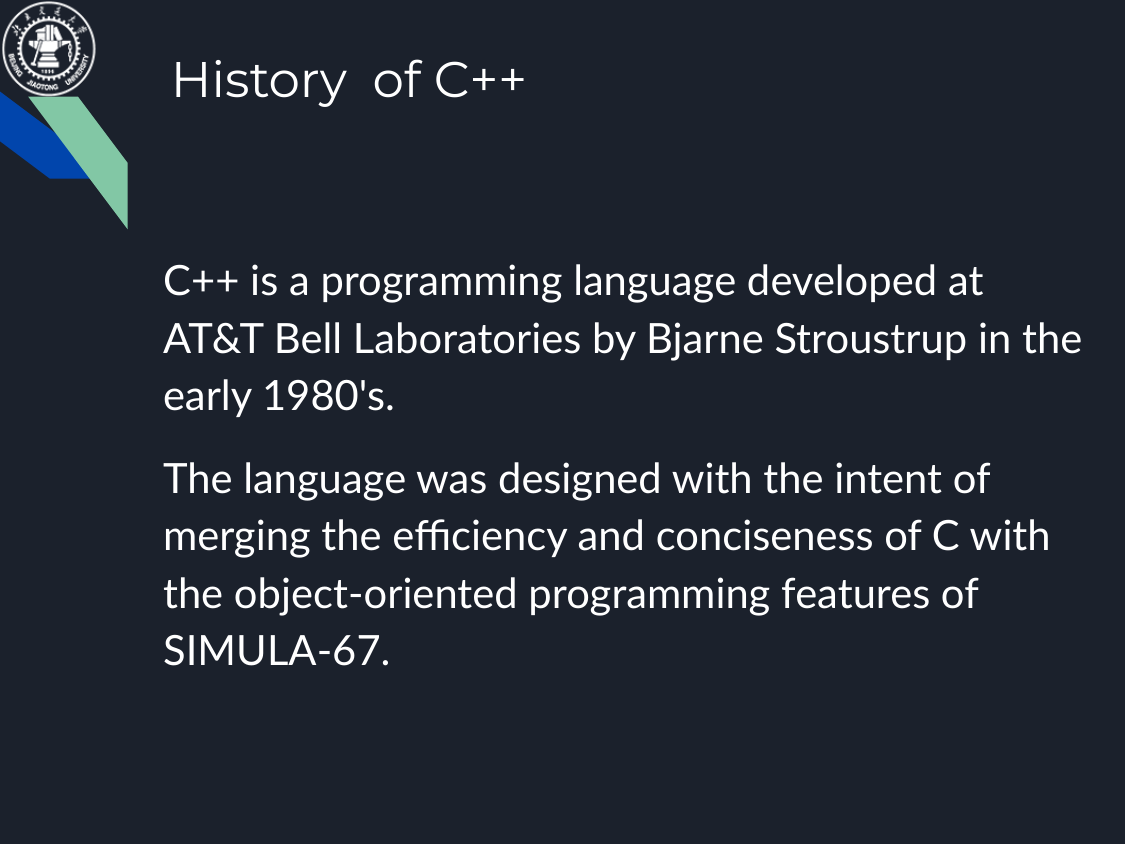

History  of C++
C++ is a programming language developed at AT&T Bell Laboratories by Bjarne Stroustrup in the early 1980's.
The language was designed with the intent of merging the efficiency and conciseness of C with the object-oriented programming features of SIMULA-67.